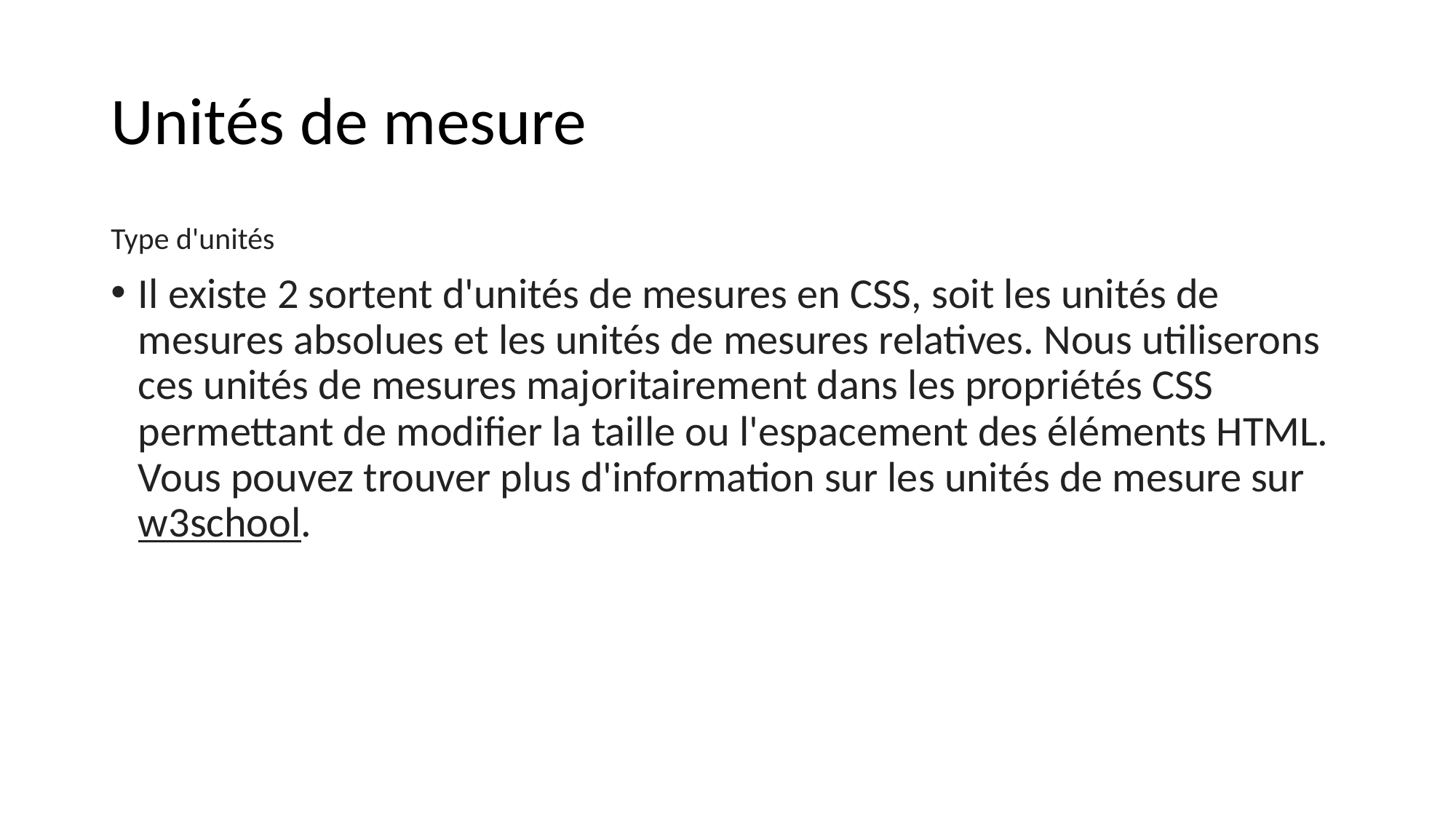

# Unités de mesure
Type d'unités
Il existe 2 sortent d'unités de mesures en CSS, soit les unités de mesures absolues et les unités de mesures relatives. Nous utiliserons ces unités de mesures majoritairement dans les propriétés CSS permettant de modifier la taille ou l'espacement des éléments HTML. Vous pouvez trouver plus d'information sur les unités de mesure sur w3school.